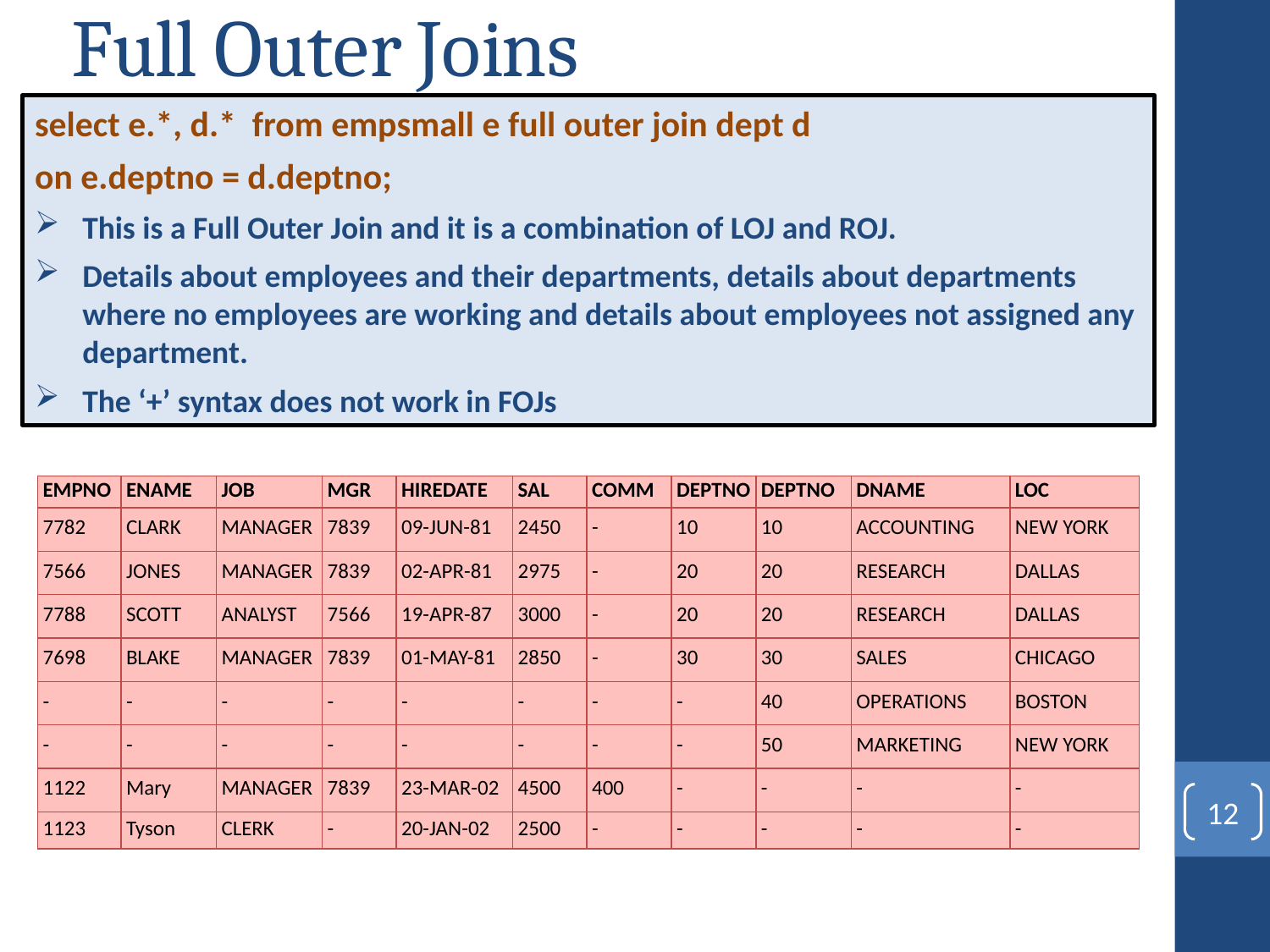

# Full Outer Joins
select e.*, d.*  from empsmall e full outer join dept d
on e.deptno = d.deptno;
This is a Full Outer Join and it is a combination of LOJ and ROJ.
Details about employees and their departments, details about departments where no employees are working and details about employees not assigned any department.
The ‘+’ syntax does not work in FOJs
| EMPNO | ENAME | JOB | MGR | HIREDATE | SAL | COMM | DEPTNO | DEPTNO | DNAME | LOC |
| --- | --- | --- | --- | --- | --- | --- | --- | --- | --- | --- |
| 7782 | CLARK | MANAGER | 7839 | 09-JUN-81 | 2450 | - | 10 | 10 | ACCOUNTING | NEW YORK |
| 7566 | JONES | MANAGER | 7839 | 02-APR-81 | 2975 | - | 20 | 20 | RESEARCH | DALLAS |
| 7788 | SCOTT | ANALYST | 7566 | 19-APR-87 | 3000 | - | 20 | 20 | RESEARCH | DALLAS |
| 7698 | BLAKE | MANAGER | 7839 | 01-MAY-81 | 2850 | - | 30 | 30 | SALES | CHICAGO |
| - | - | - | - | - | - | - | - | 40 | OPERATIONS | BOSTON |
| - | - | - | - | - | - | - | - | 50 | MARKETING | NEW YORK |
| 1122 | Mary | MANAGER | 7839 | 23-MAR-02 | 4500 | 400 | - | - | - | - |
| 1123 | Tyson | CLERK | - | 20-JAN-02 | 2500 | - | - | - | - | - |
12